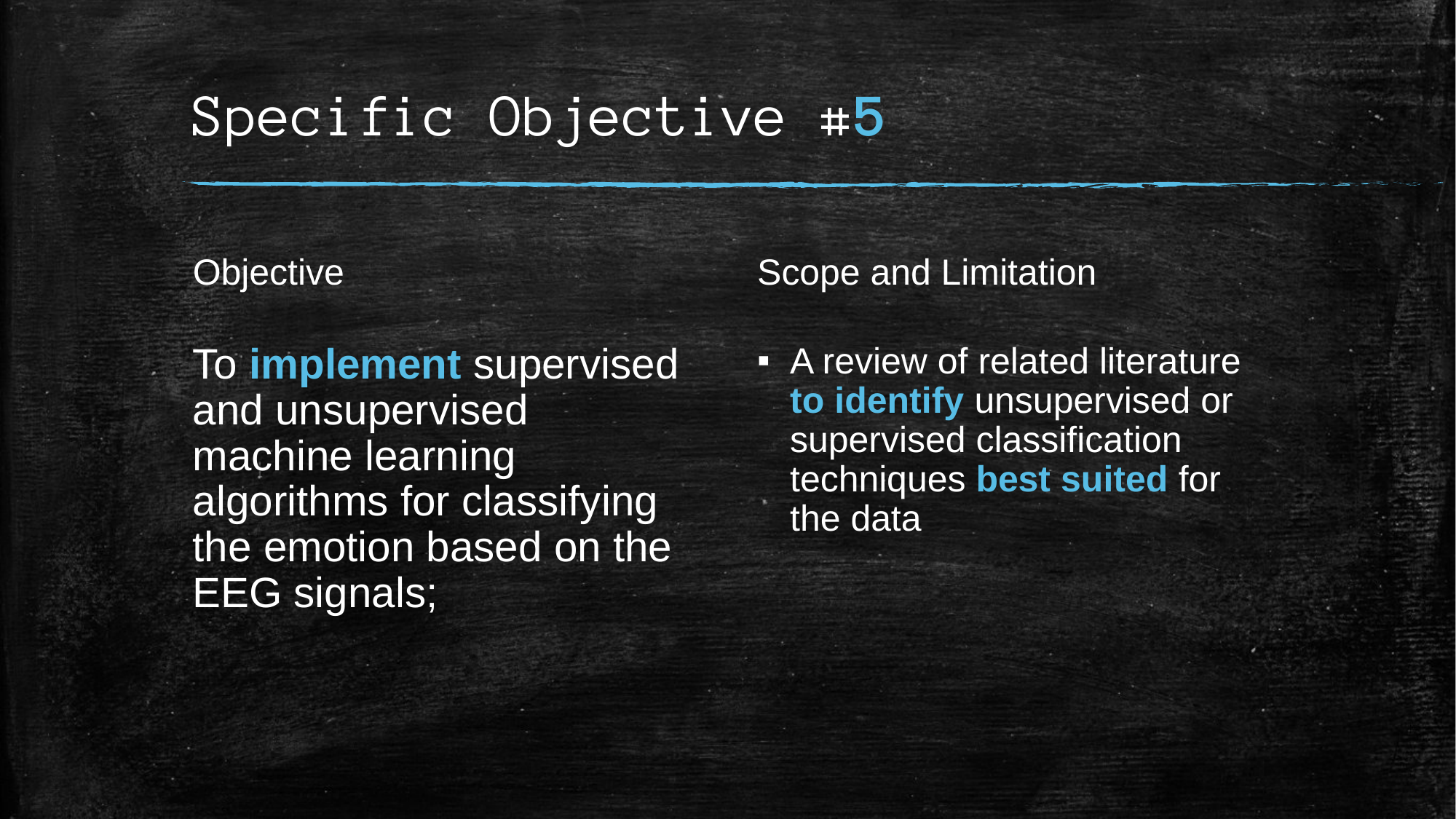

# Specific Objective #5
Objective
Scope and Limitation
To implement supervised and unsupervised machine learning algorithms for classifying the emotion based on the EEG signals;
A review of related literature to identify unsupervised or supervised classification techniques best suited for the data